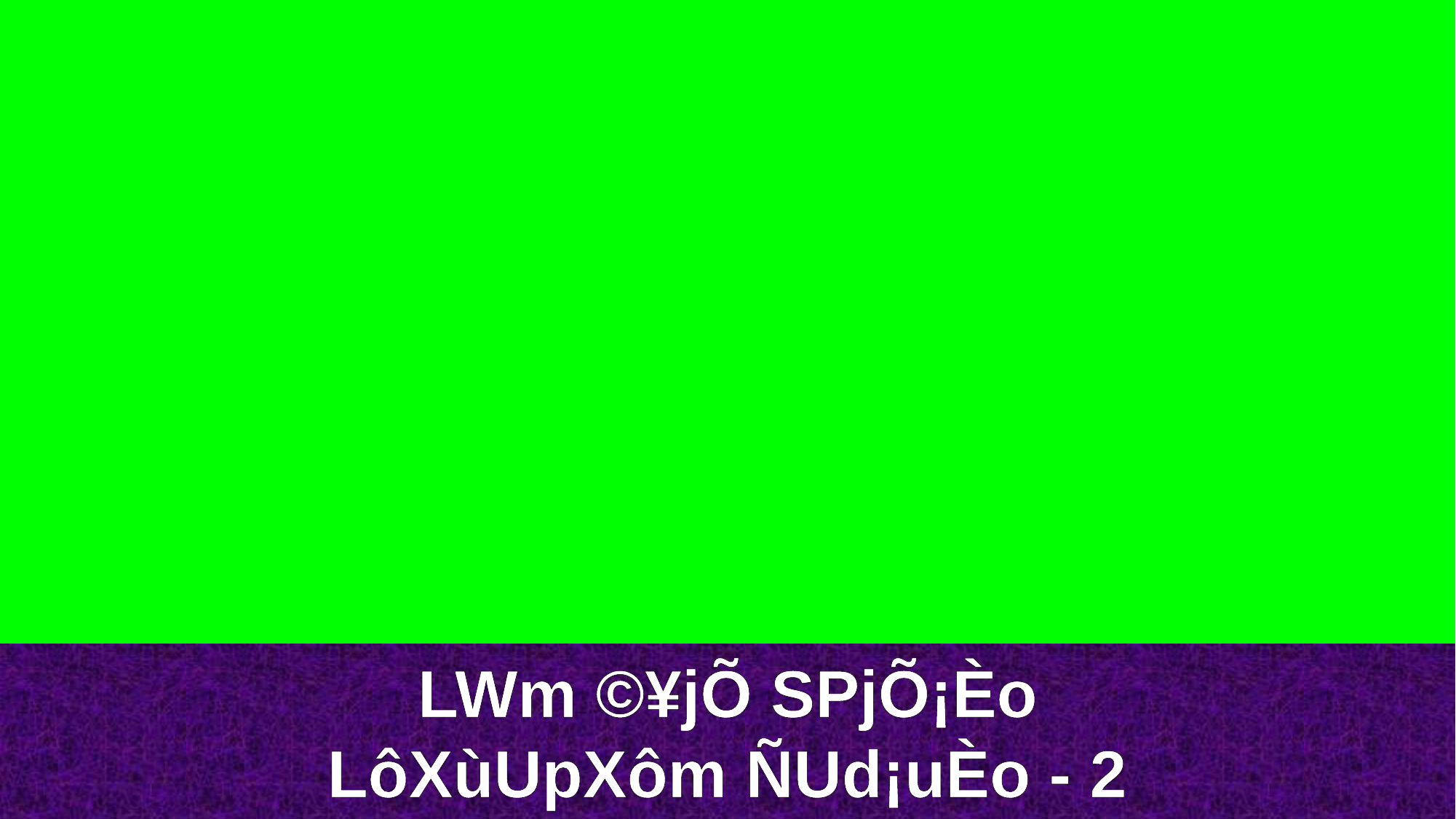

LWm ©¥jÕ SPjÕ¡Èo
LôXùUpXôm ÑUd¡uÈo - 2